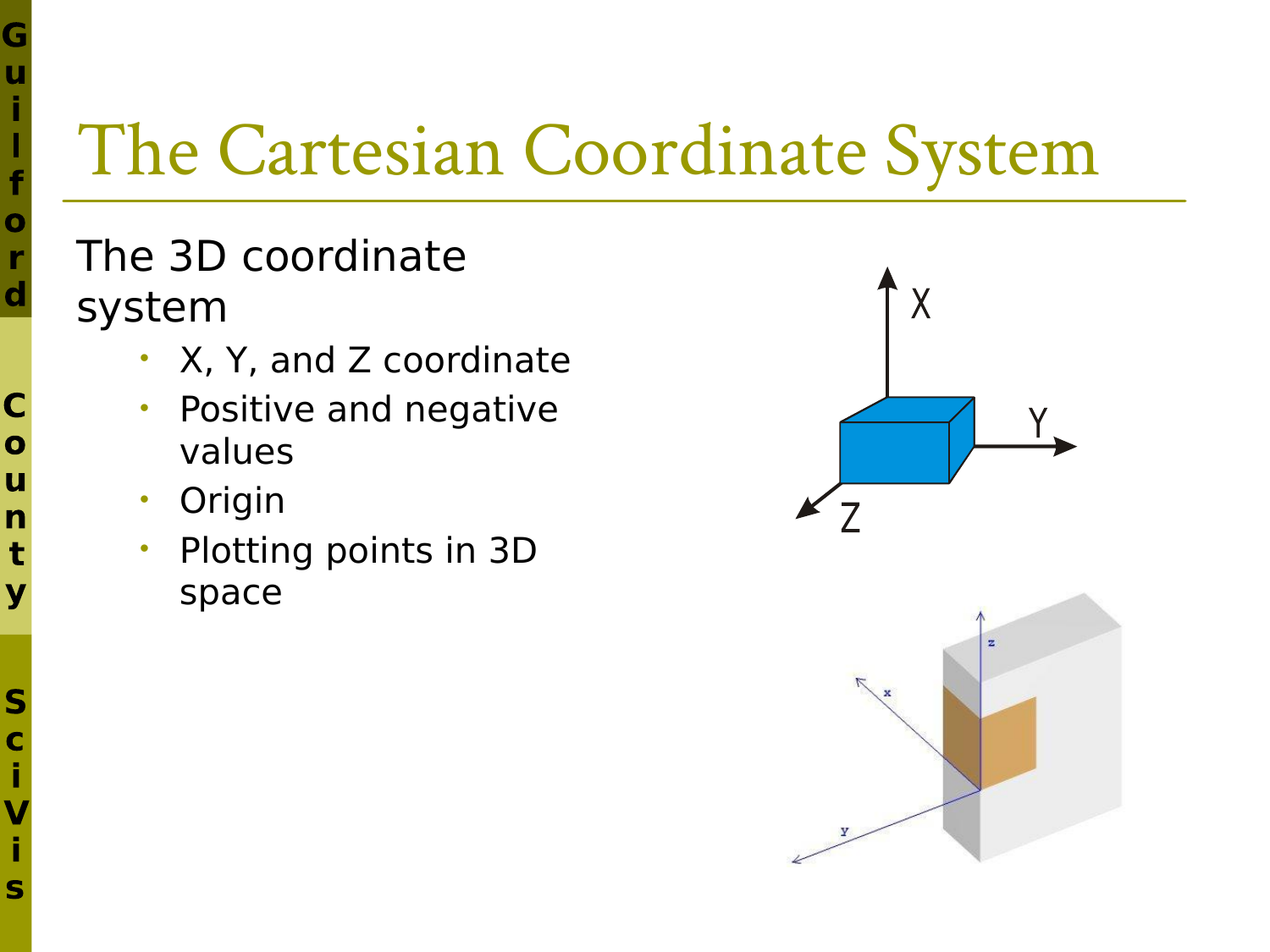

# The Cartesian Coordinate System
The 3D coordinate system
X, Y, and Z coordinate
Positive and negative values
Origin
Plotting points in 3D space